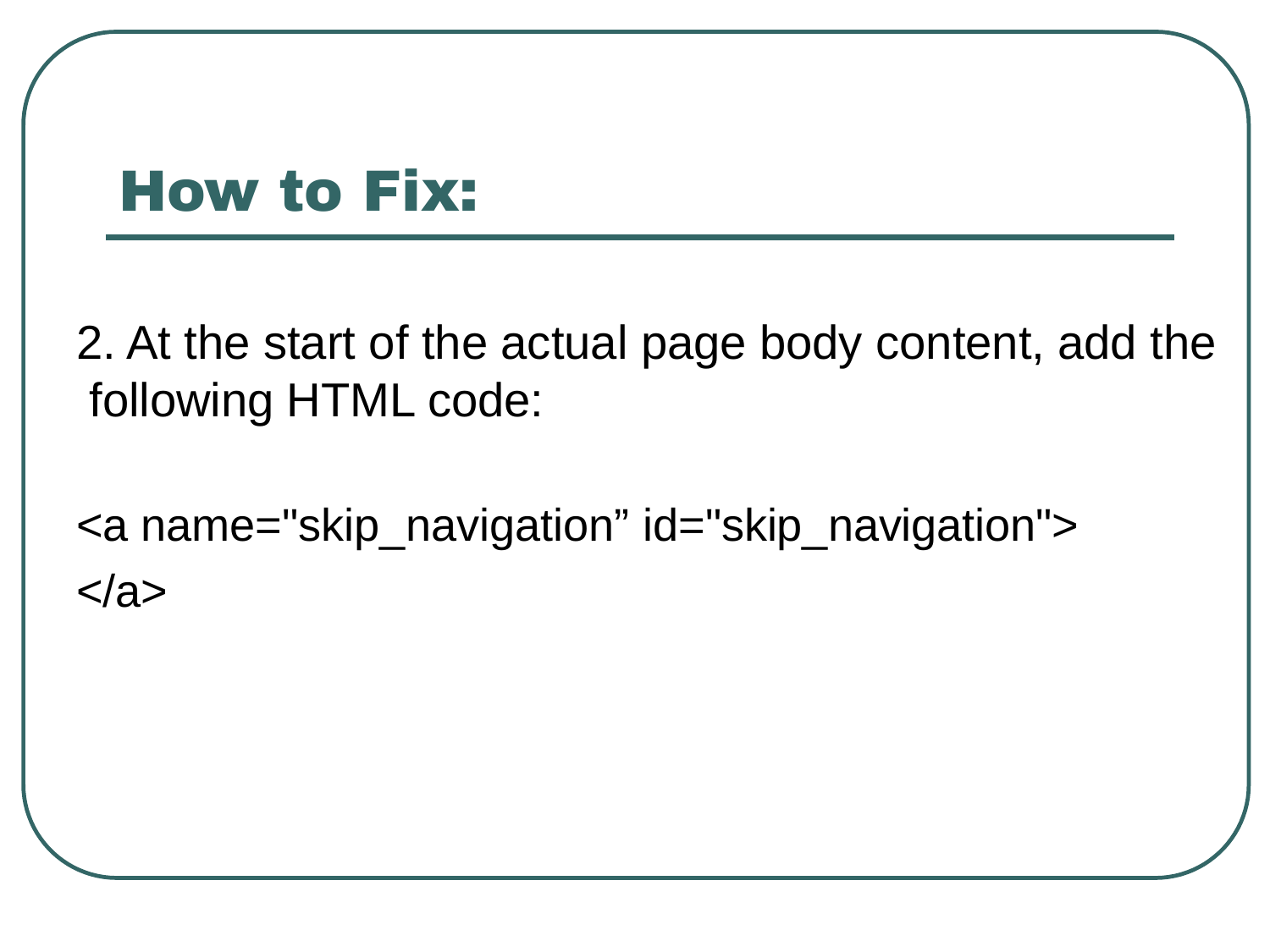

# How to Fix:
2. At the start of the actual page body content, add the  following HTML code:

<a name="skip_navigation” id="skip_navigation">
</a>